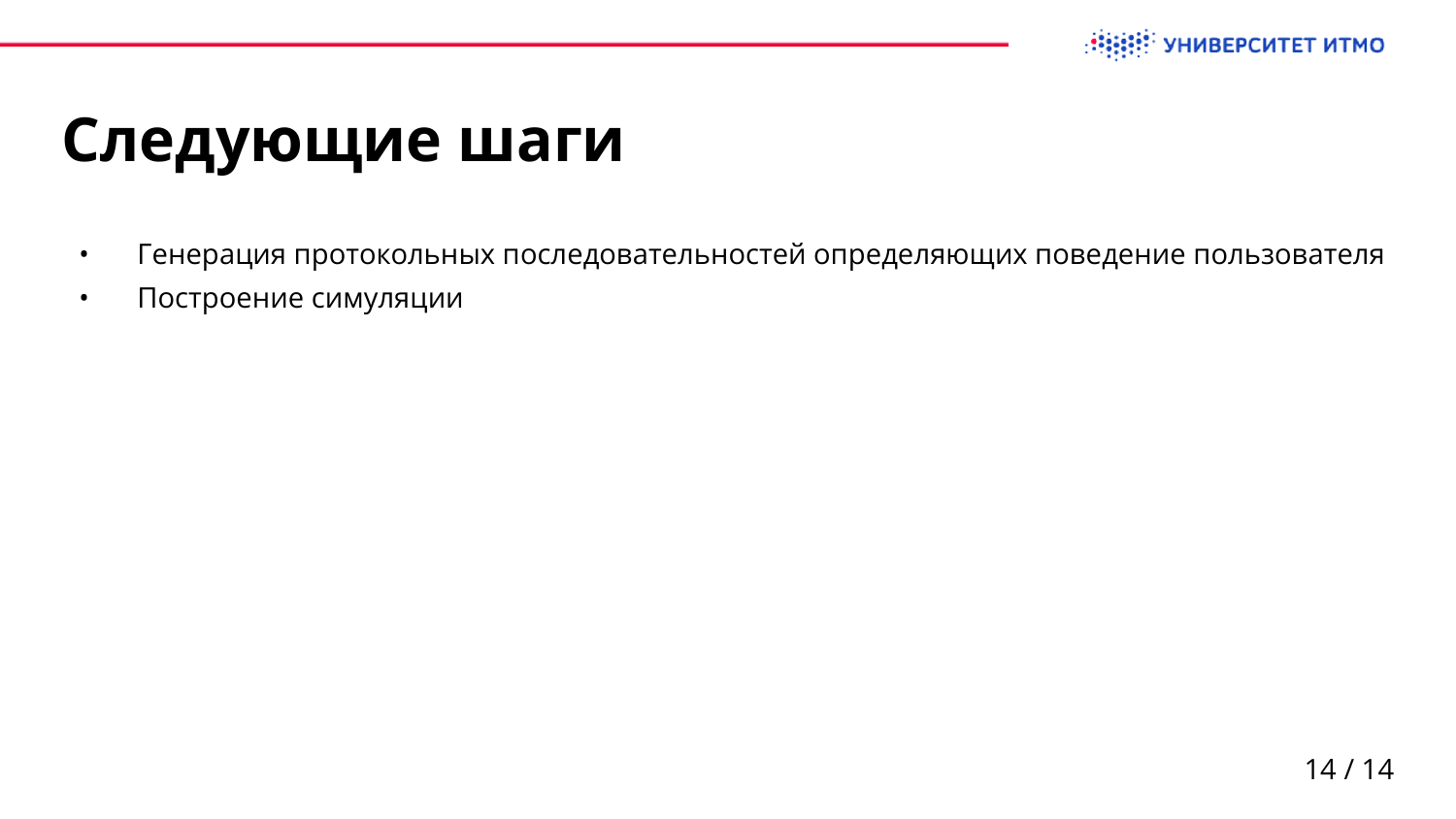

# Следующие шаги
Генерация протокольных последовательностей определяющих поведение пользователя
Построение симуляции